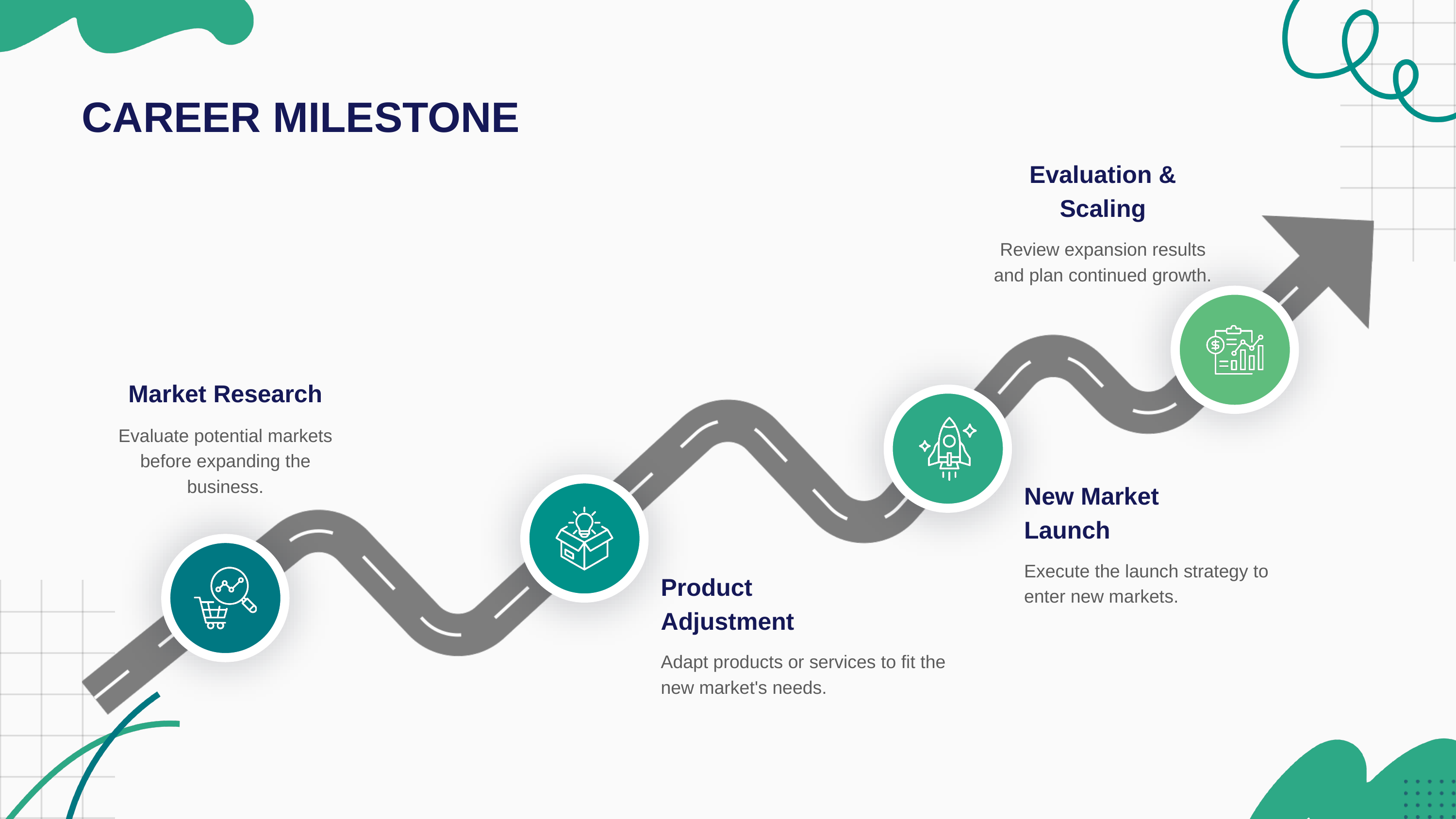

CAREER MILESTONE
Evaluation & Scaling
Review expansion results and plan continued growth.

Market Research
Evaluate potential markets before expanding the business.

New Market Launch
Execute the launch strategy to enter new markets.

Product Adjustment
Adapt products or services to fit the new market's needs.